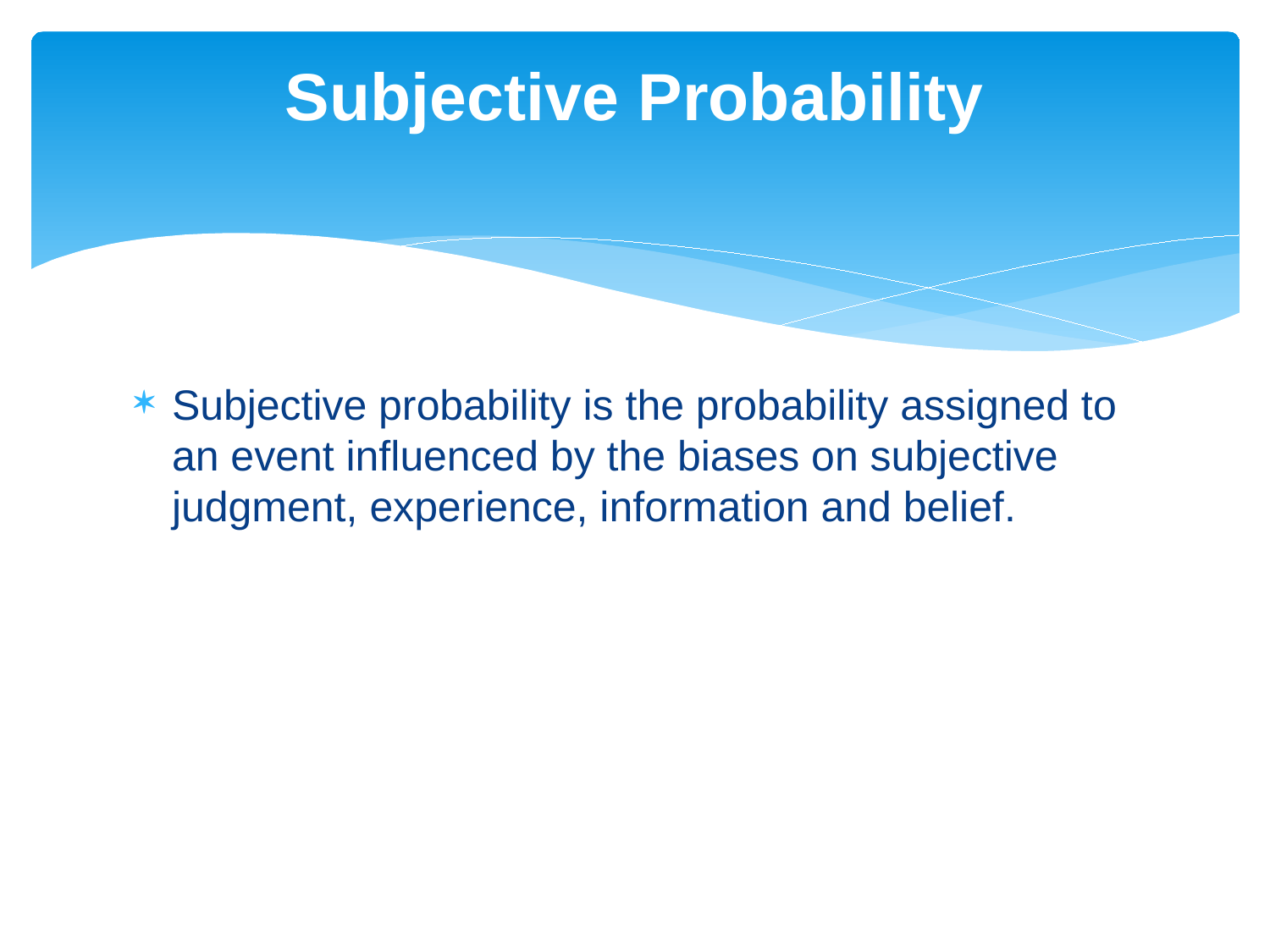

# Subjective Probability
Subjective probability is the probability assigned to an event influenced by the biases on subjective judgment, experience, information and belief.